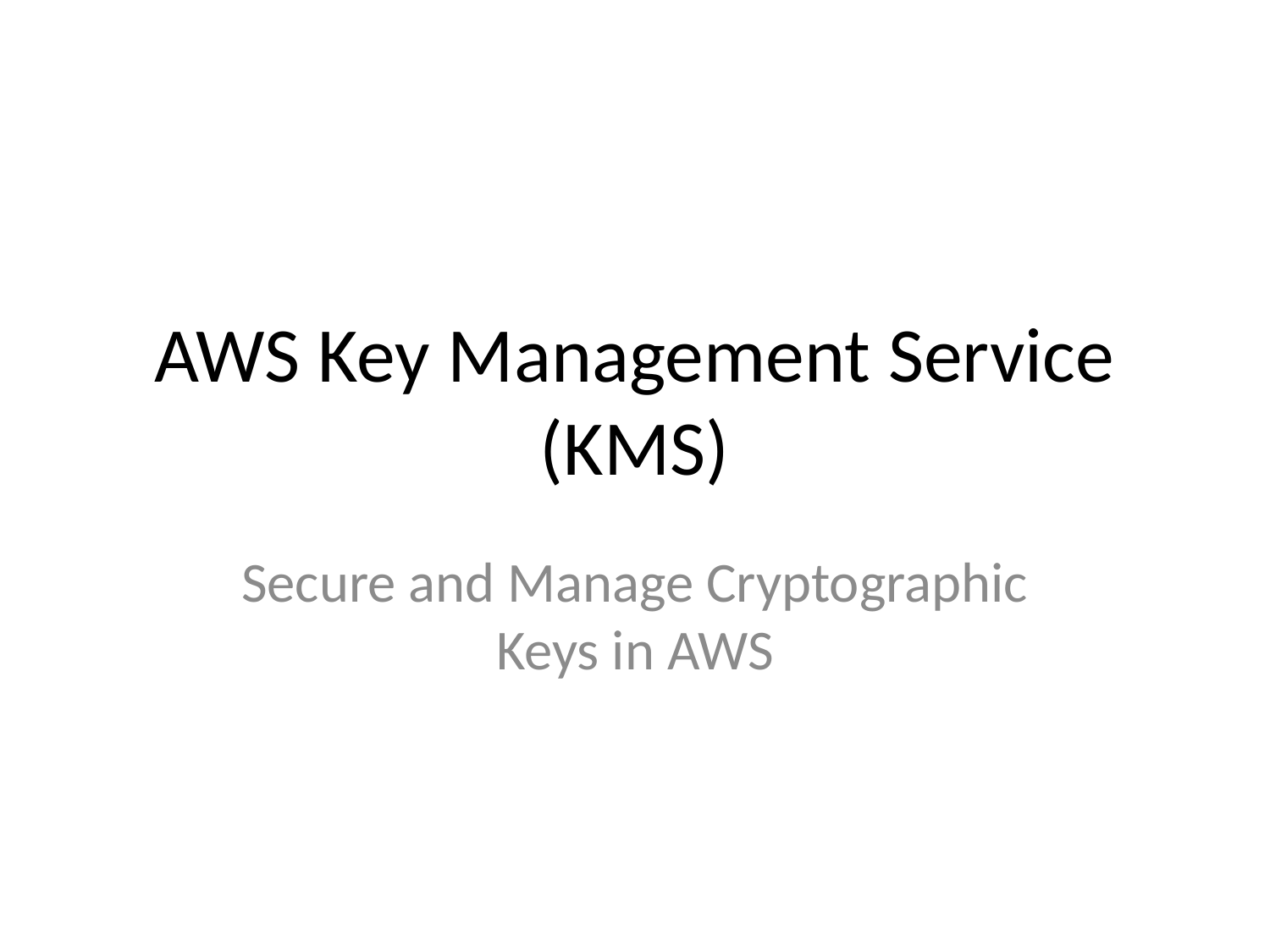

# AWS Key Management Service (KMS)
Secure and Manage Cryptographic Keys in AWS